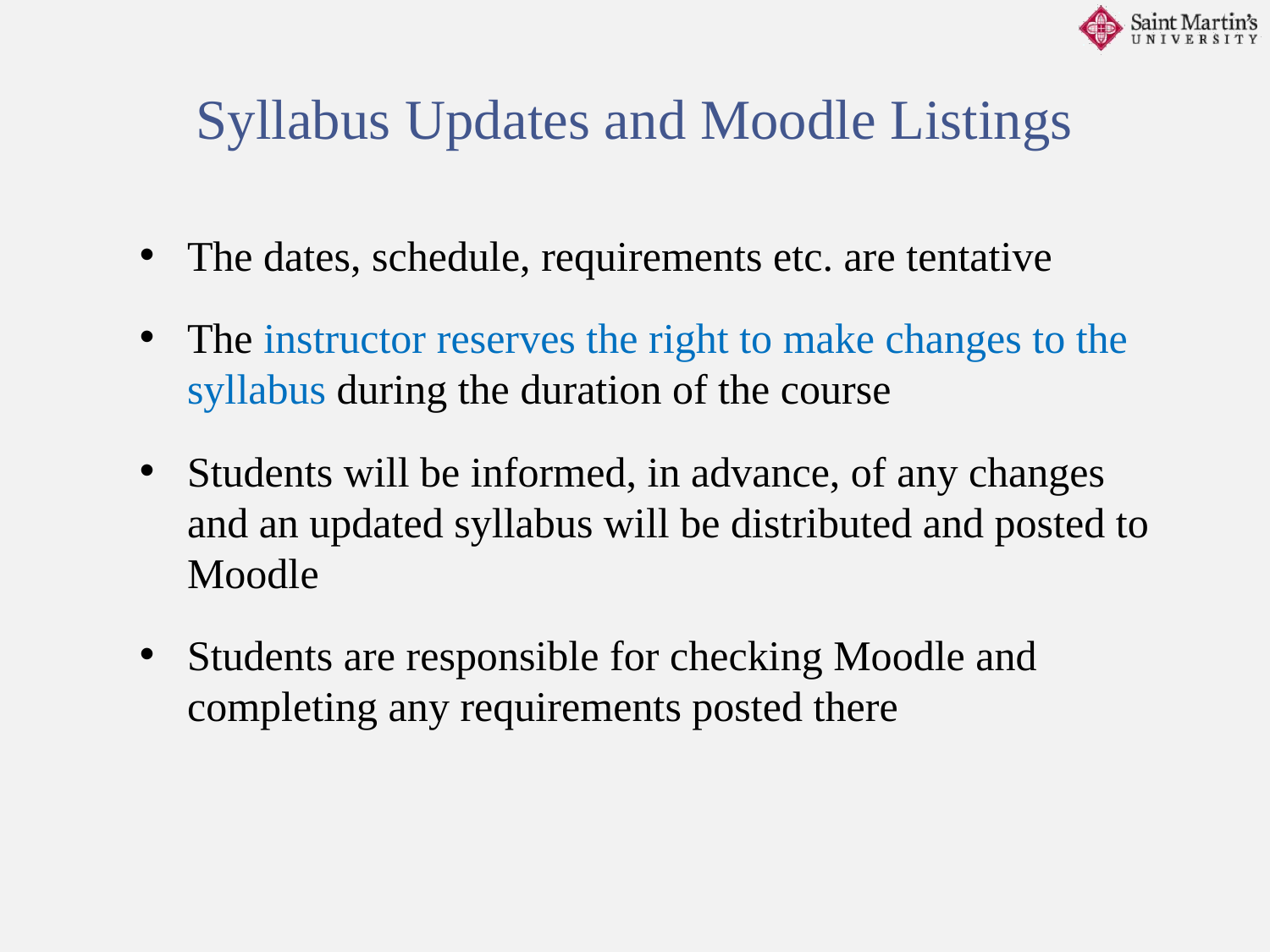

Syllabus Updates and Moodle Listings
The dates, schedule, requirements etc. are tentative
The instructor reserves the right to make changes to the syllabus during the duration of the course
Students will be informed, in advance, of any changes and an updated syllabus will be distributed and posted to Moodle
Students are responsible for checking Moodle and completing any requirements posted there